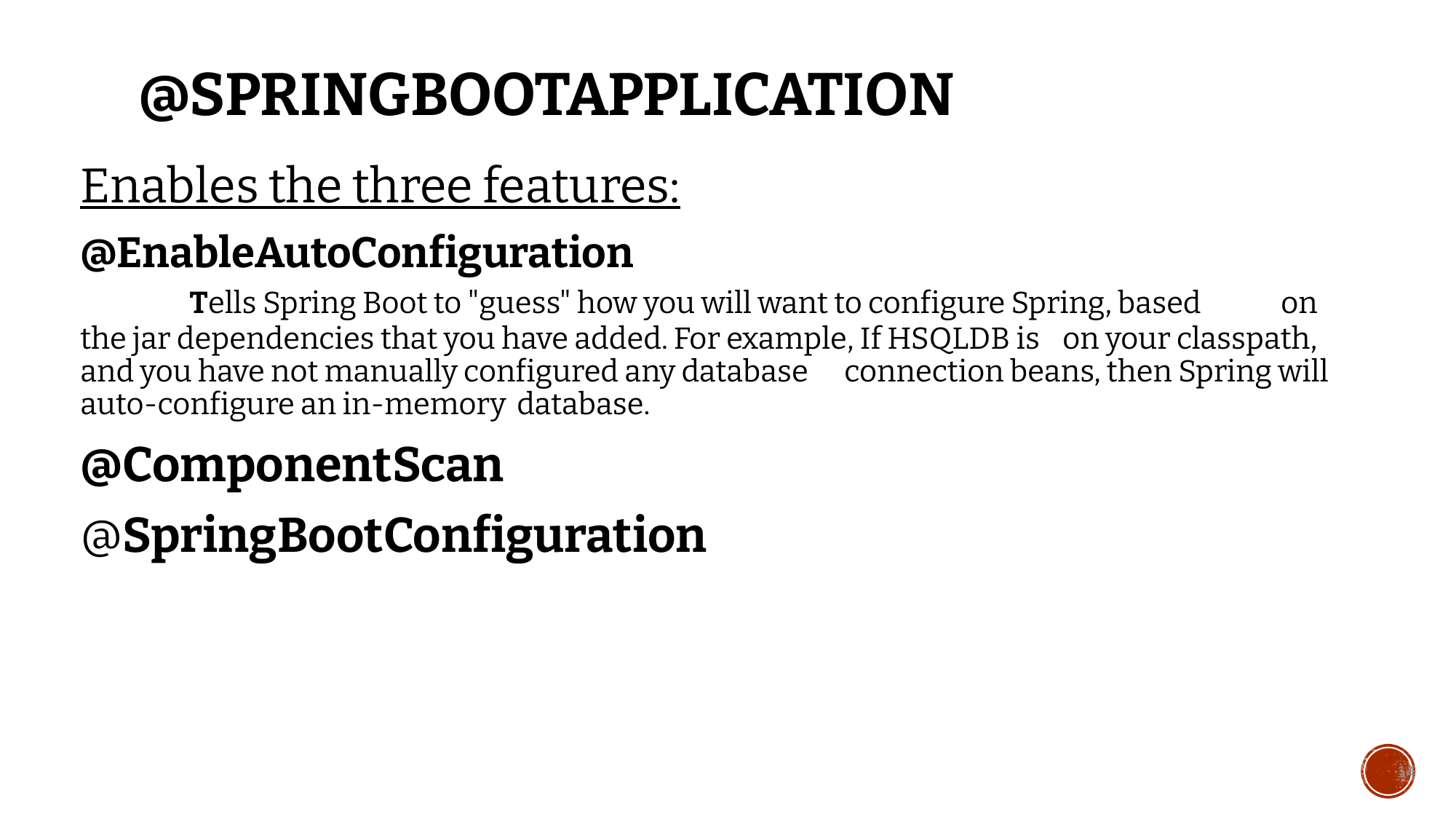

# @SpringBootApplication
Enables the three features:
@EnableAutoConfiguration
 	Tells Spring Boot to "guess" how you will want to configure Spring, based 	on the jar dependencies that you have added. For example, If HSQLDB is 	on your classpath, and you have not manually configured any database 	connection beans, then Spring will auto-configure an in-memory 	database.
@ComponentScan
@SpringBootConfiguration
14